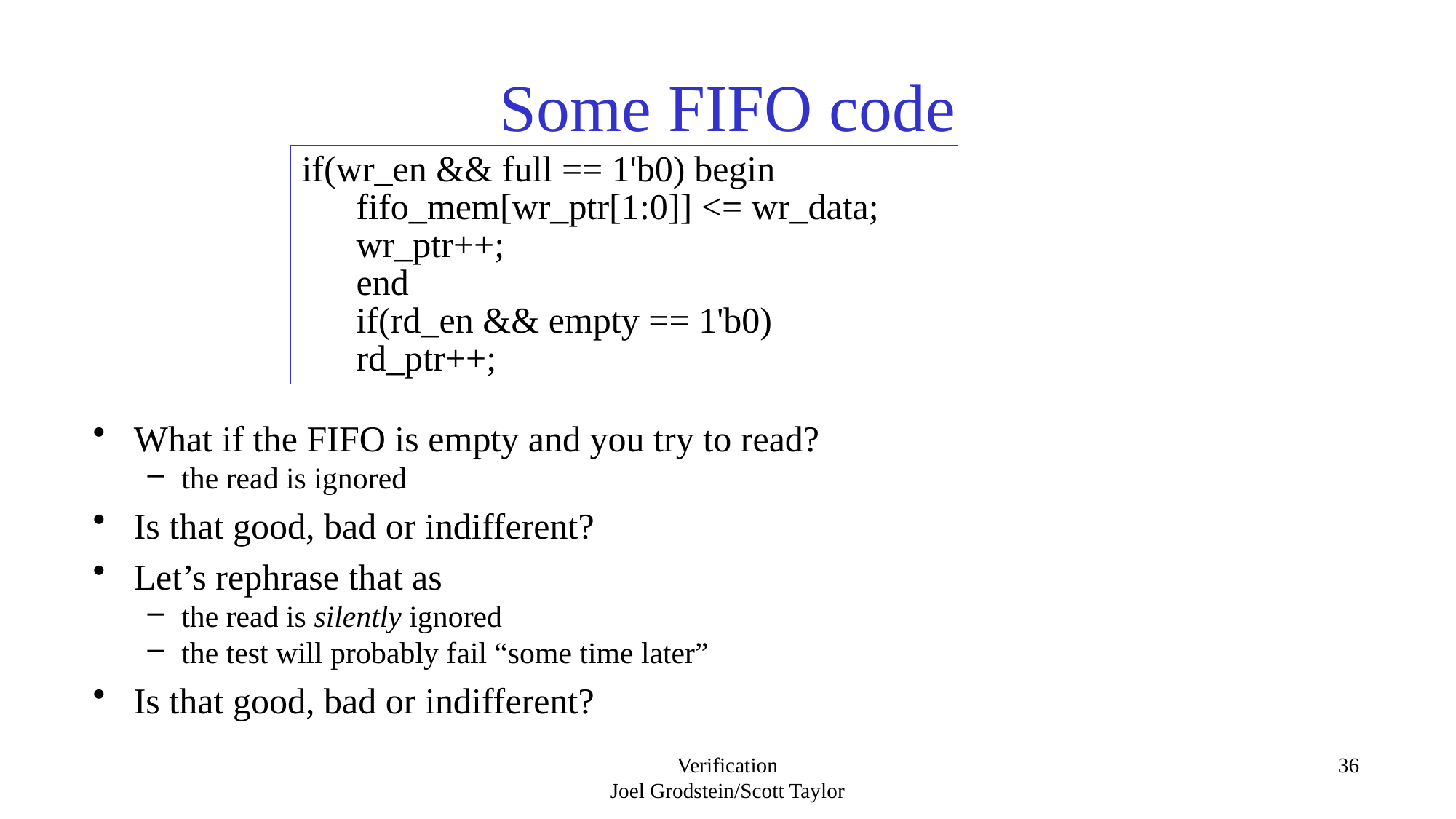

# Some FIFO code
if(wr_en && full == 1'b0) begin
fifo_mem[wr_ptr[1:0]] <= wr_data;
wr_ptr++;
end
if(rd_en && empty == 1'b0)
rd_ptr++;
What if the FIFO is empty and you try to read?
the read is ignored
Is that good, bad or indifferent?
Let’s rephrase that as
the read is silently ignored
the test will probably fail “some time later”
Is that good, bad or indifferent?
Verification
Joel Grodstein/Scott Taylor